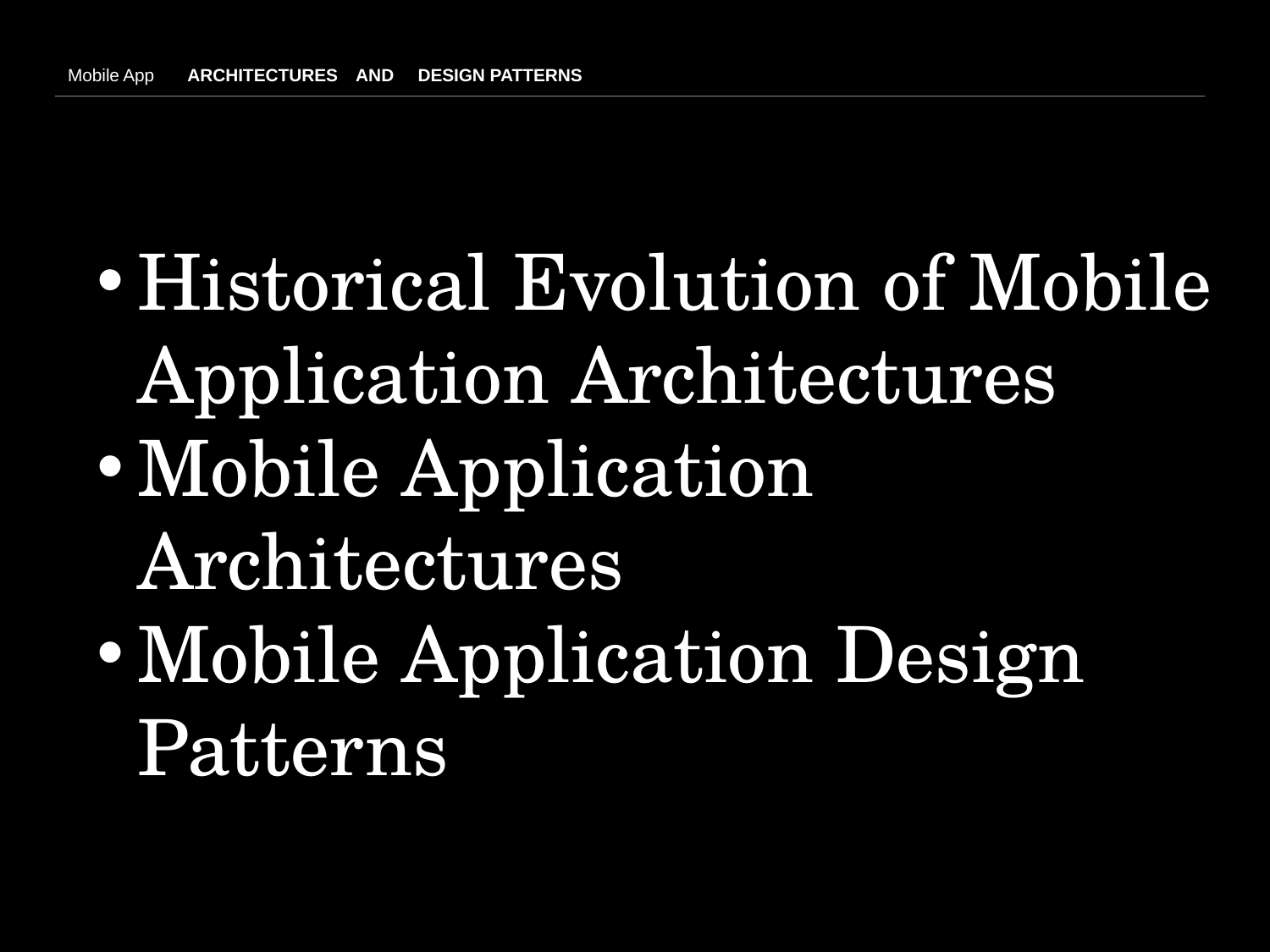

Mobile App
AND
Design Patterns
Architectures
Historical Evolution of Mobile Application Architectures
Mobile Application Architectures
Mobile Application Design Patterns